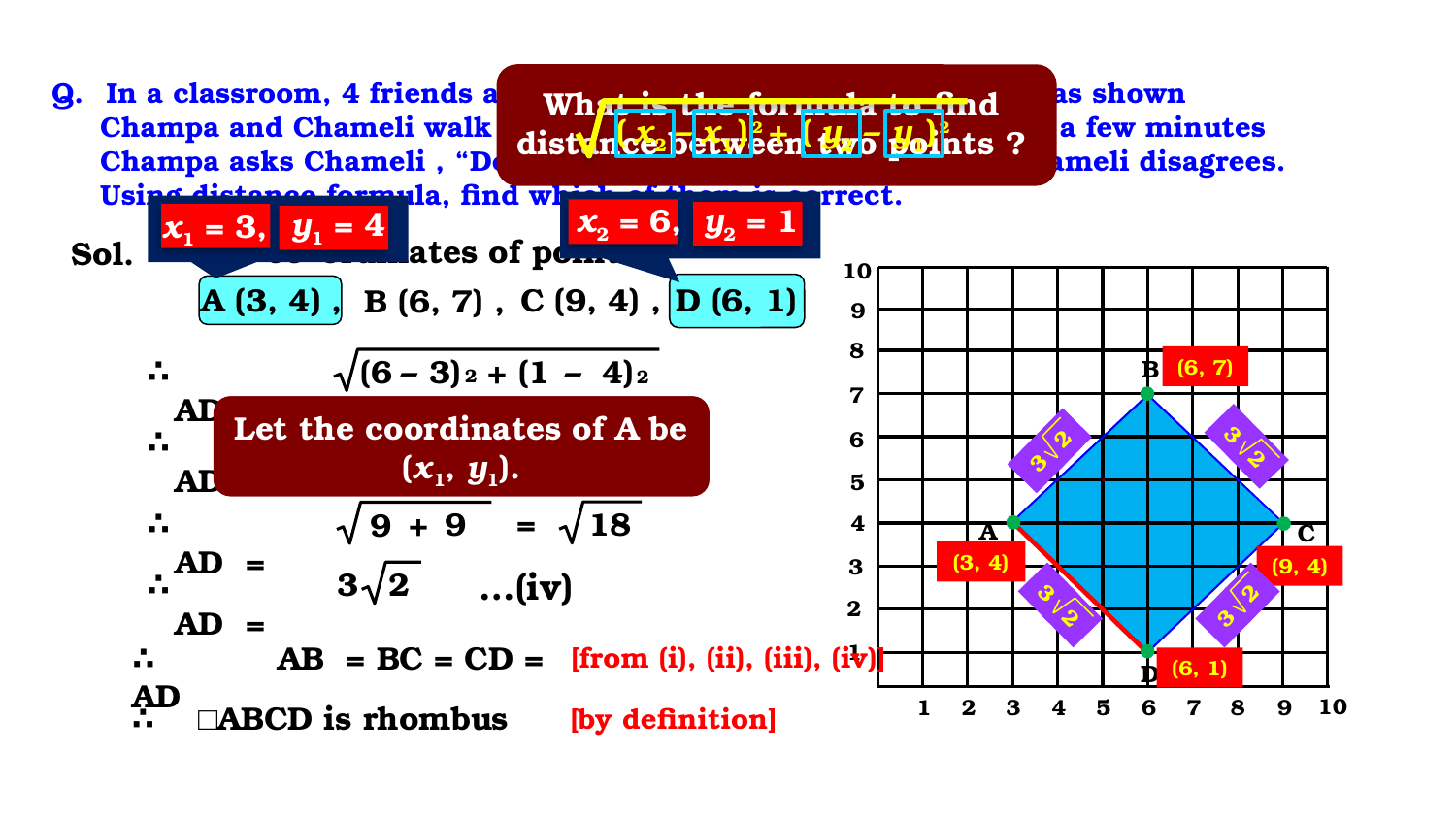

In a classroom, 4 friends are seated at the points A, B, C and D as shown
     Champa and Chameli walk into the class and after observing for a few minutes
     Champa asks Chameli , “Don’t you think ABCD is a square?” Chameli disagrees.
     Using distance formula, find which of them is correct.
What is the formula to find distance between two points ?

(
x2
–
x1
)
+
(
y2
–
y1
)
2
2

x2 = 6,
y2 = 1

y1 = 4
x1 = 3,

The co–ordinates of point
Sol.
10
9
8
7
6
5
4
3
2
1
10
6
2
4
7
5
1
8
9
3
A (3, 4) ,
C (9, 4) ,
D (6, 1)
B (6, 7) ,

∴	 AD  =
(6
–
3)
+
(1
–
4)
B
(6, 7)

2
2

Let the coordinates of D be (x2, y2).

Let the coordinates of A be (x1, y1).

∴	 AD  =
(3)2
+
(3)2
Let us find AD

3
2

3
2

=
∴	 AD  =
+
9
18
9

A
C

(3, 4)
(9, 4)
…(iv)
∴	 AD  =
3
2

3
2

3
2

∴	AB  = BC = CD = AD
[from (i), (ii), (iii), (iv)]

(6, 1)
D
∴    □ABCD is rhombus
[by definition]